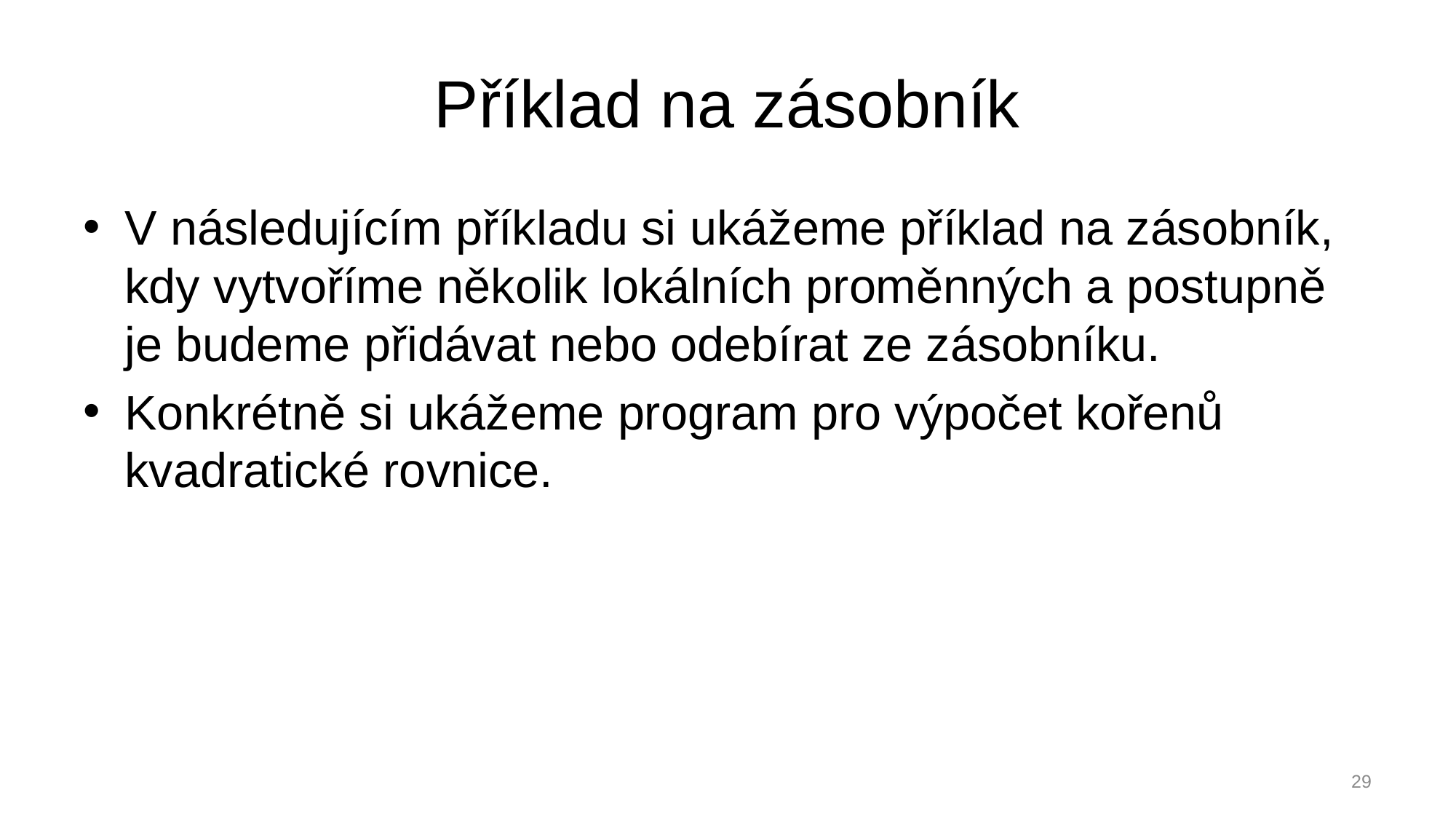

# Příklad na zásobník
V následujícím příkladu si ukážeme příklad na zásobník, kdy vytvoříme několik lokálních proměnných a postupně je budeme přidávat nebo odebírat ze zásobníku.
Konkrétně si ukážeme program pro výpočet kořenů kvadratické rovnice.
29